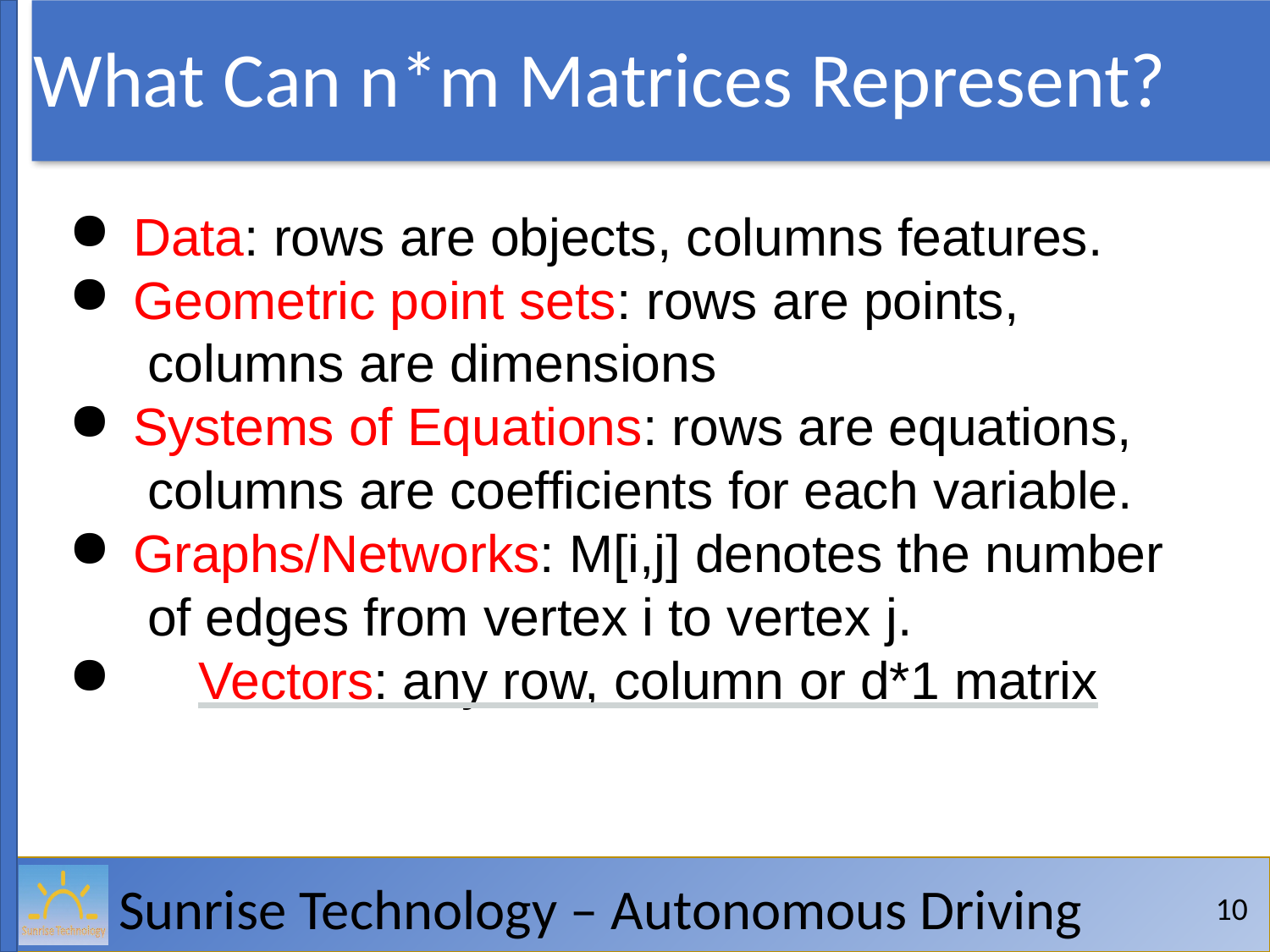

# What Can n*m Matrices Represent?
Data: rows are objects, columns features.
Geometric point sets: rows are points,  columns are dimensions
Systems of Equations: rows are equations,  columns are coefficients for each variable.
Graphs/Networks: M[i,j] denotes the number  of edges from vertex i to vertex j.
	Vectors: any row, column or d*1 matrix